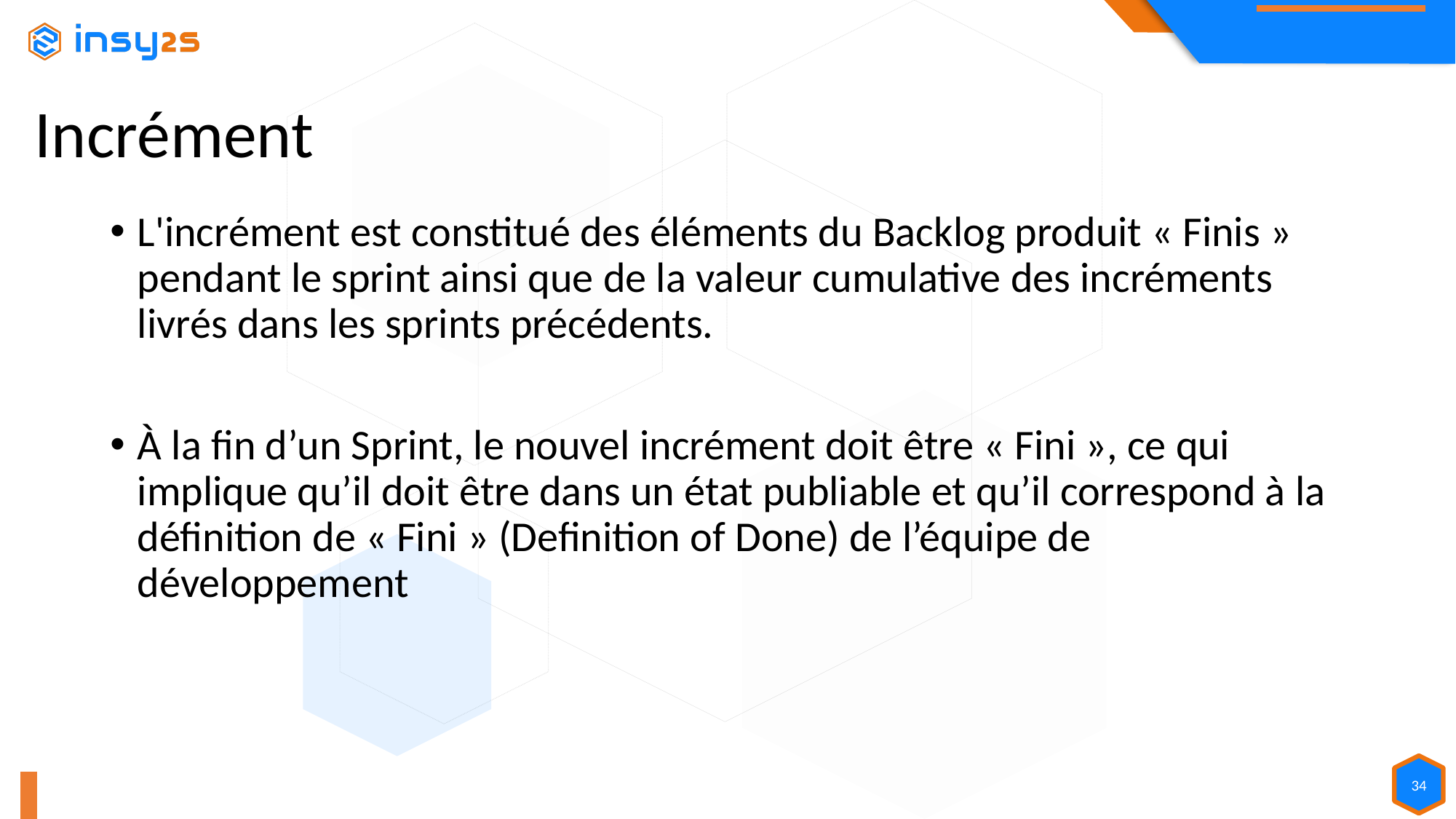

Incrément
L'incrément est constitué des éléments du Backlog produit « Finis » pendant le sprint ainsi que de la valeur cumulative des incréments livrés dans les sprints précédents.

À la fin d’un Sprint, le nouvel incrément doit être « Fini », ce qui implique qu’il doit être dans un état publiable et qu’il correspond à la définition de « Fini » (Definition of Done) de l’équipe de développement
34